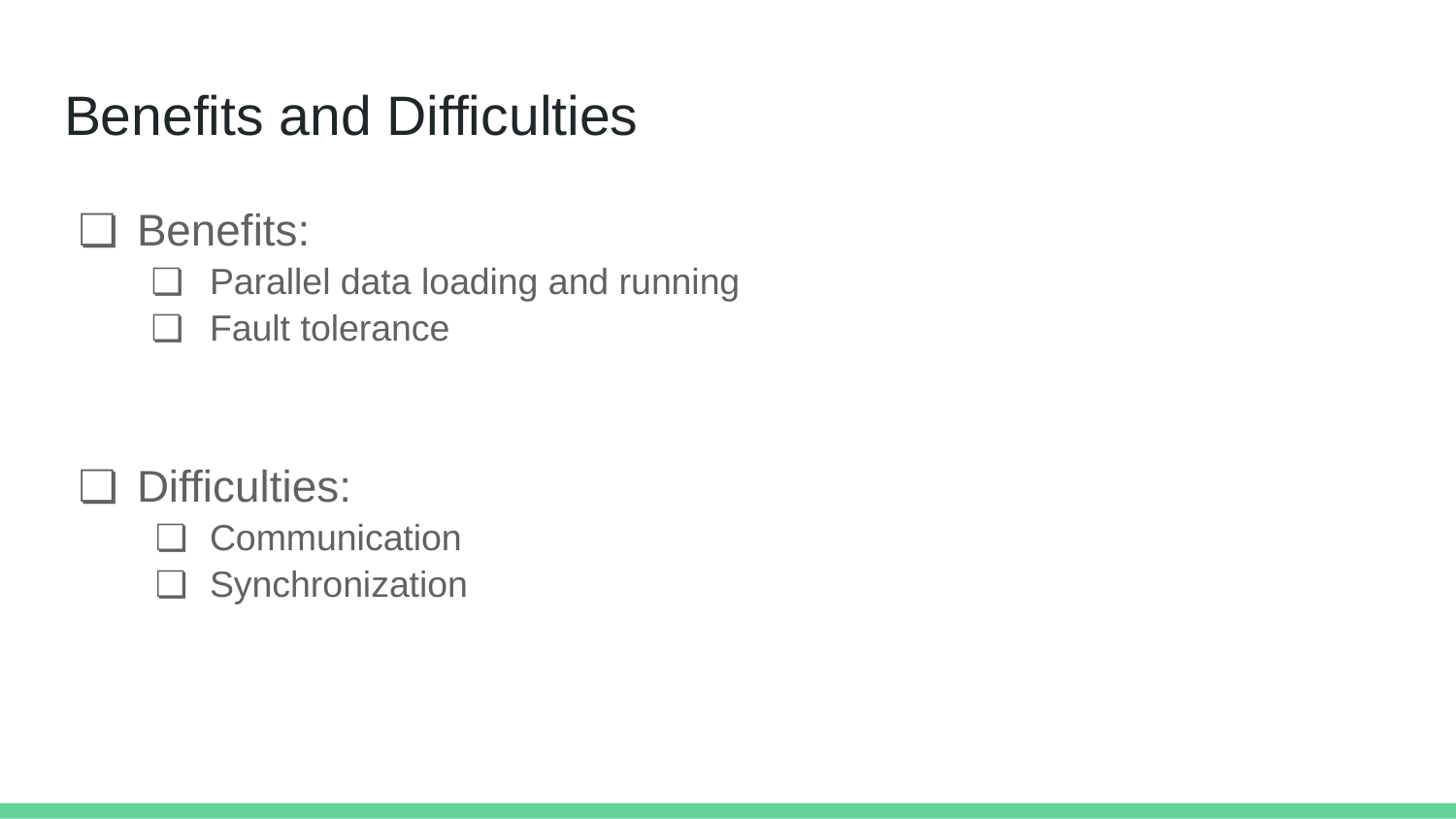

# Benefits and Difficulties
Benefits:
Parallel data loading and running
Fault tolerance

Difficulties:
Communication
Synchronization